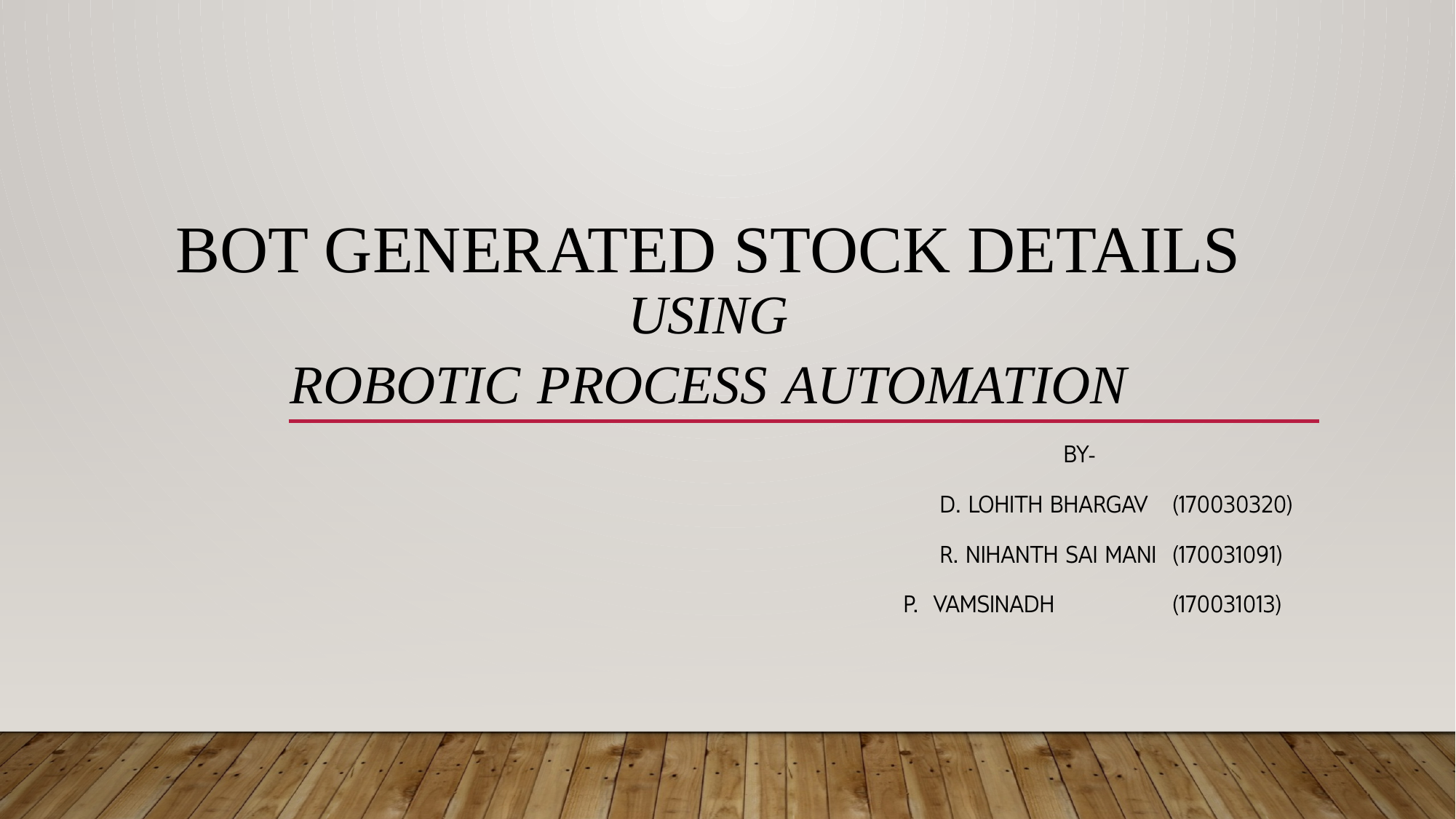

# Bot Generated Stock details Using Robotic Process Automation
							by-
                                                                                        D. Lohith Bhargav	(170030320)
                                                                                        R. Nihanth Sai mani 	(170031091)
					        P.  VamsiNadh		(170031013)